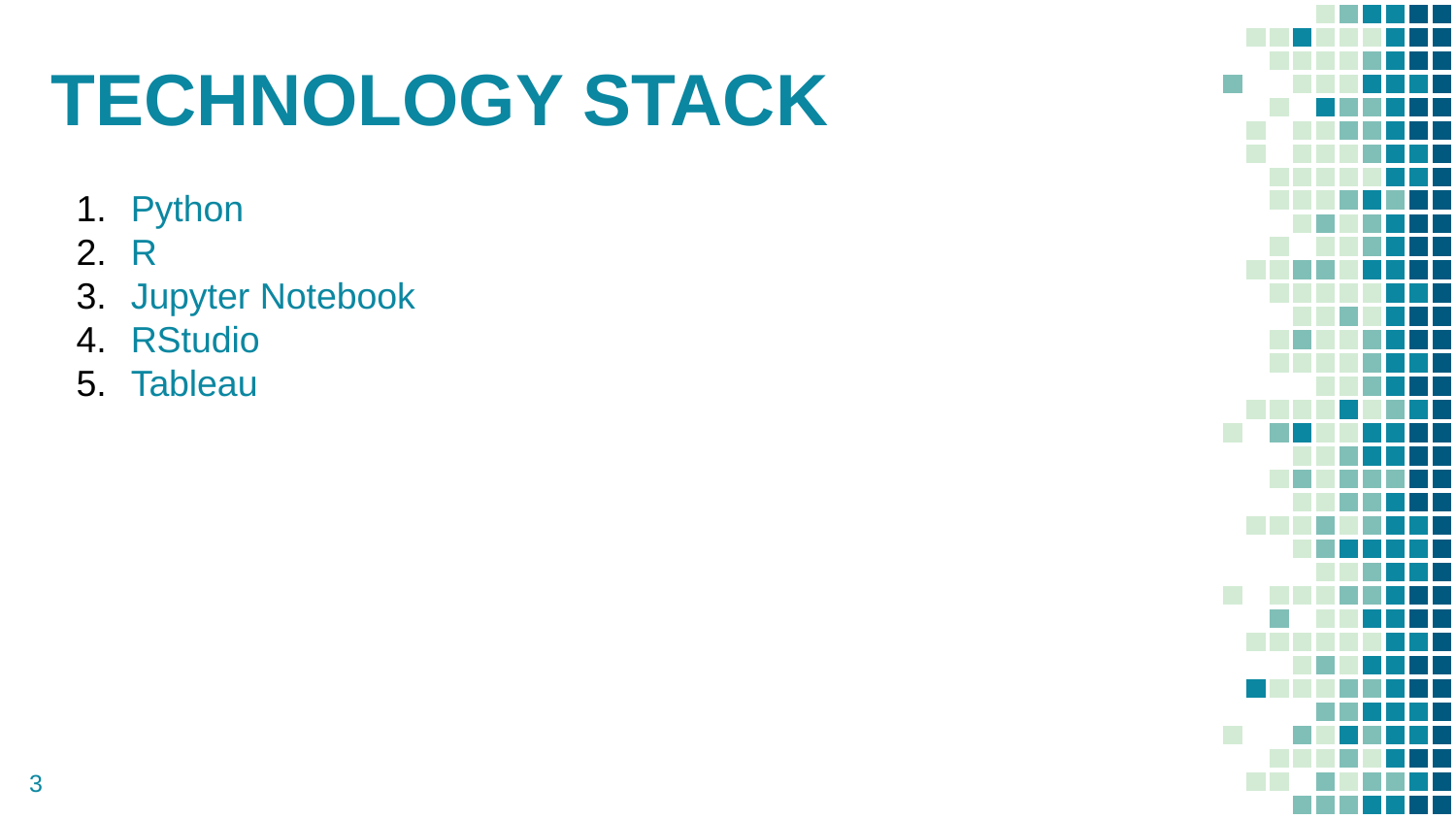

# TECHNOLOGY STACK
Python
R
Jupyter Notebook
RStudio
Tableau
3